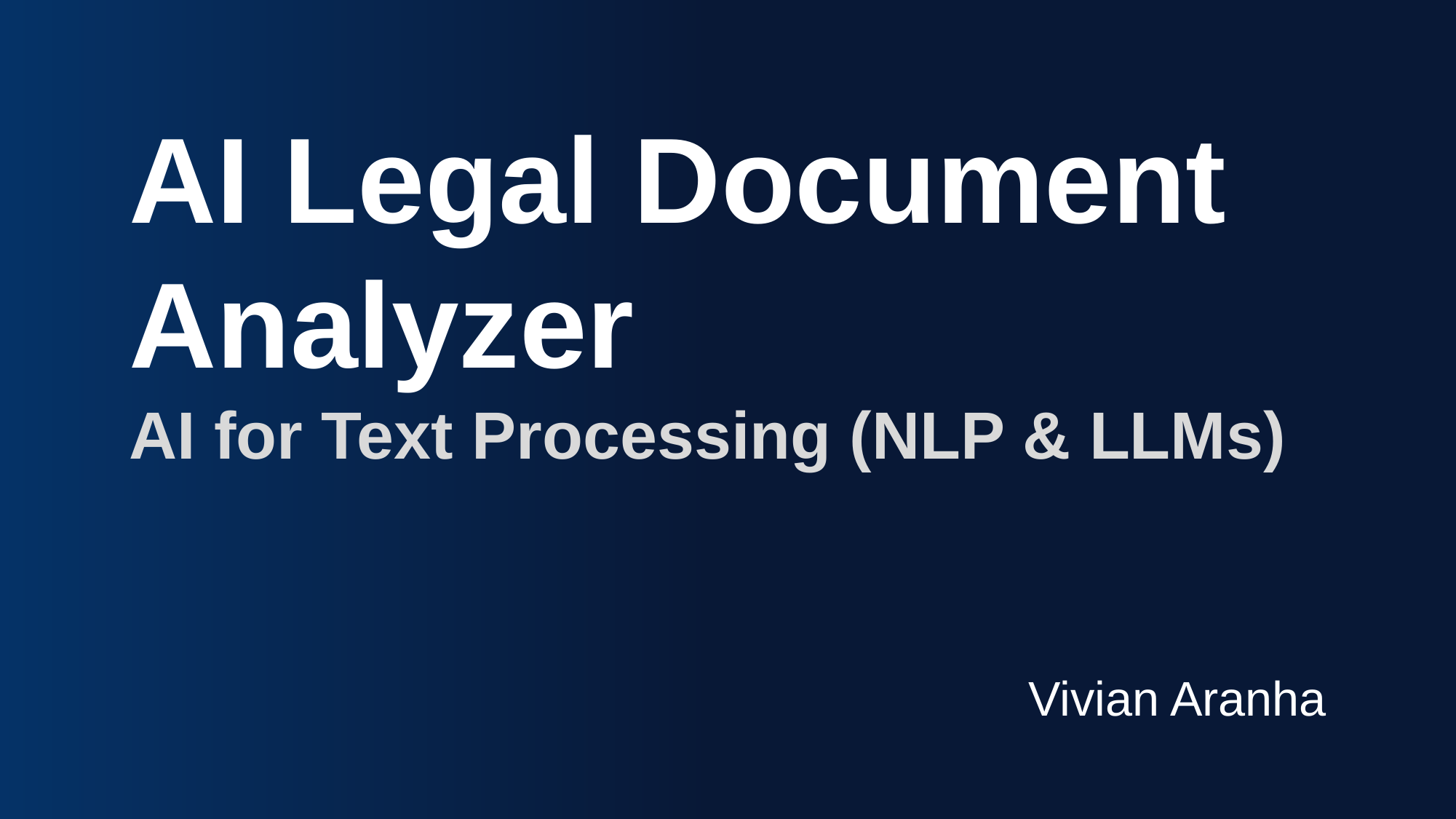

AI Legal Document Analyzer
AI for Text Processing (NLP & LLMs)
Vivian Aranha